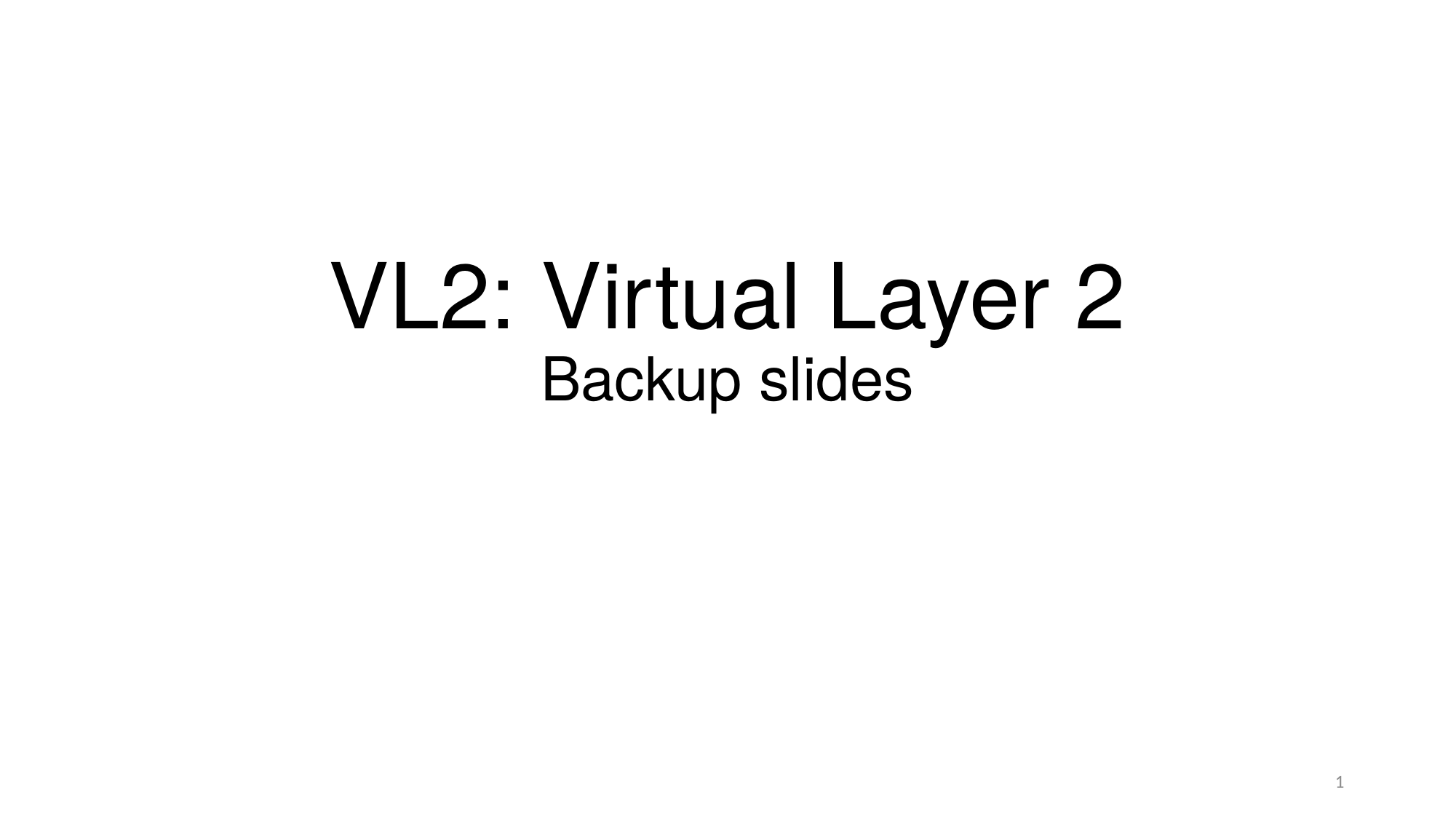

# VL2: Virtual Layer 2 Backup slides

1